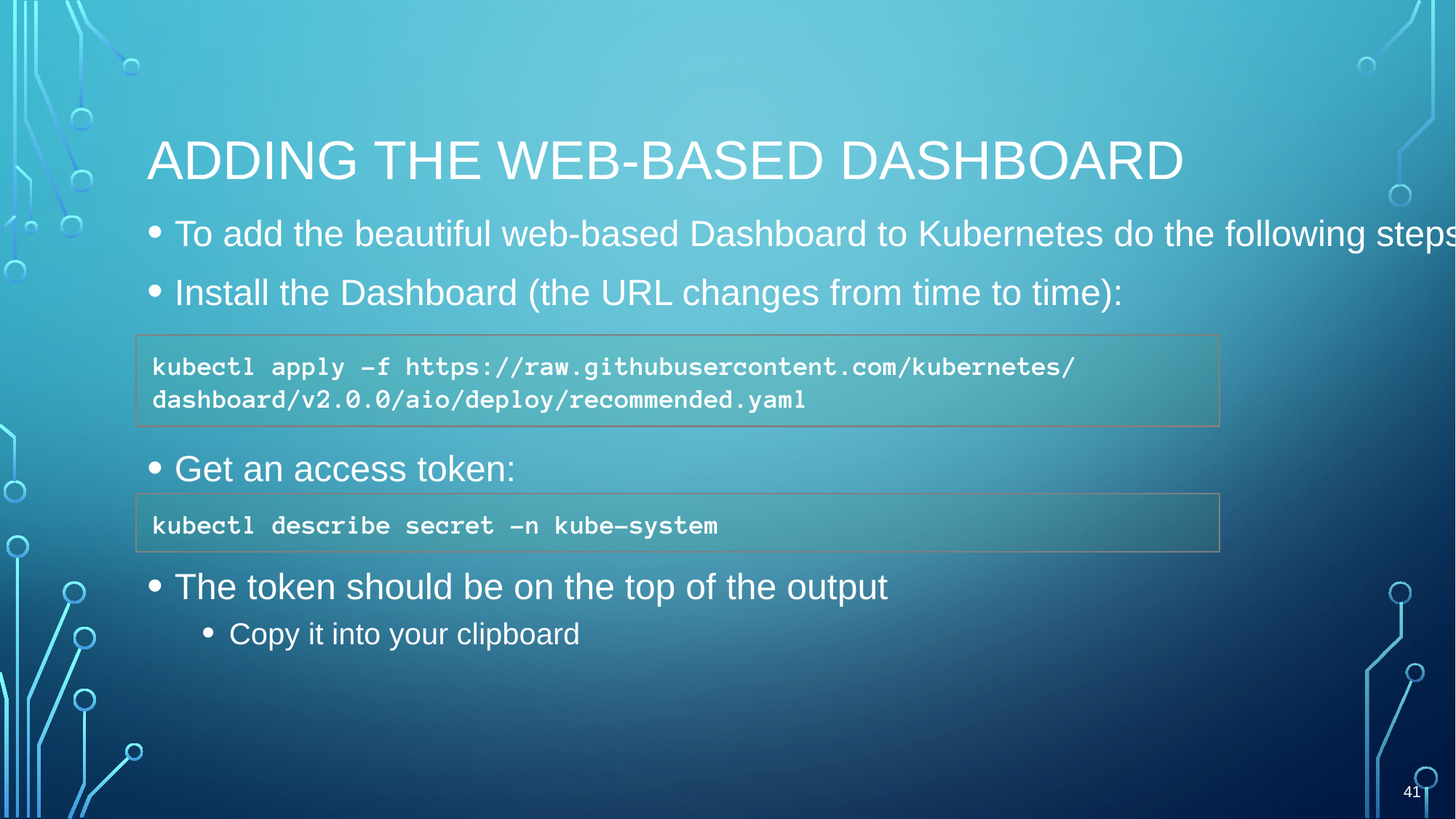

# Adding the web-based dashboard
To add the beautiful web-based Dashboard to Kubernetes do the following steps
Install the Dashboard (the URL changes from time to time):

Get an access token:

The token should be on the top of the output
Copy it into your clipboard

kubectl apply -f https://raw.githubusercontent.com/kubernetes/dashboard/v2.0.0/aio/deploy/recommended.yaml
kubectl describe secret -n kube-system
41